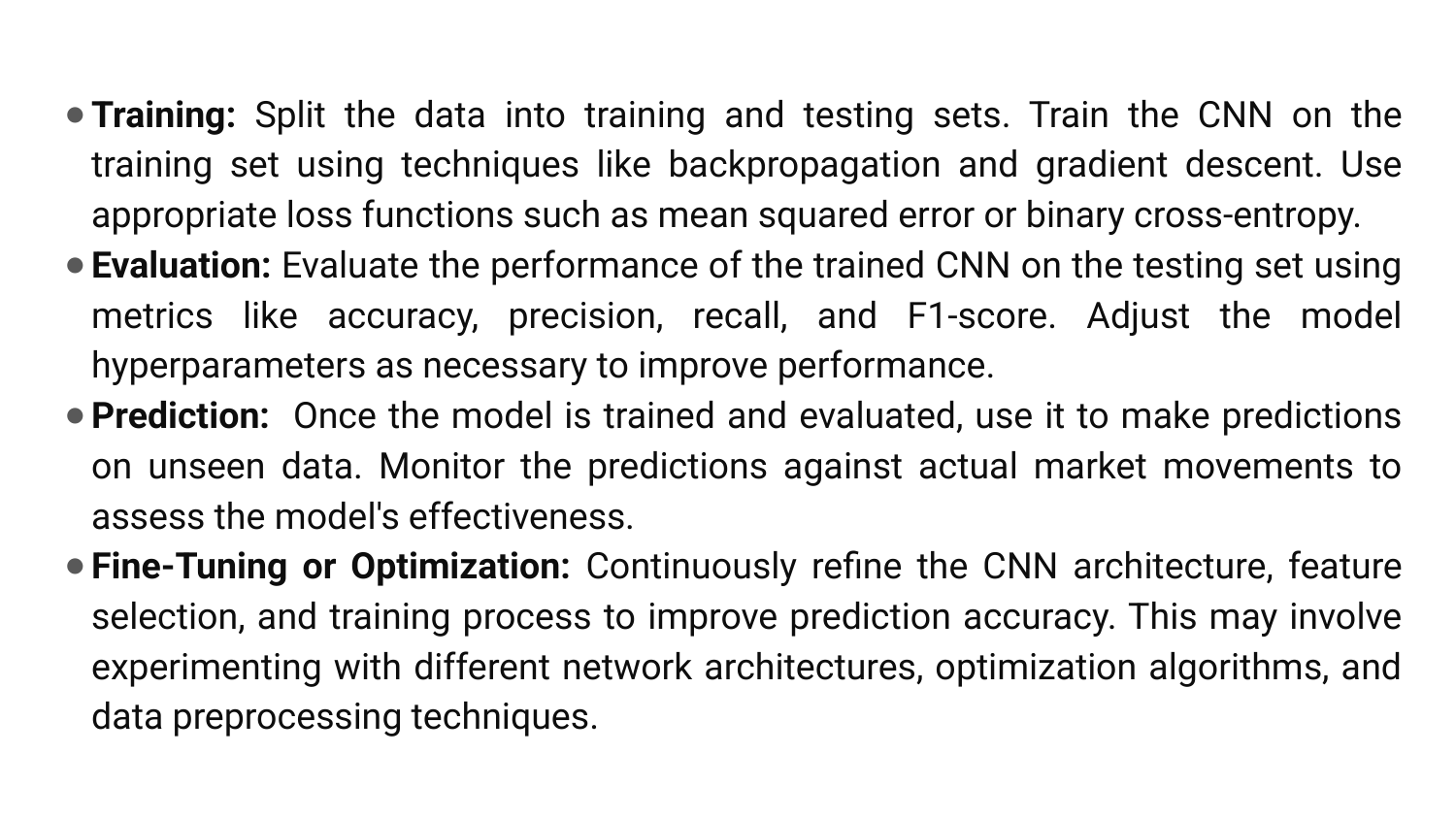

Training: Split the data into training and testing sets. Train the CNN on the training set using techniques like backpropagation and gradient descent. Use appropriate loss functions such as mean squared error or binary cross-entropy.
Evaluation: Evaluate the performance of the trained CNN on the testing set using metrics like accuracy, precision, recall, and F1-score. Adjust the model hyperparameters as necessary to improve performance.
Prediction:  Once the model is trained and evaluated, use it to make predictions on unseen data. Monitor the predictions against actual market movements to assess the model's effectiveness.
Fine-Tuning or Optimization: Continuously refine the CNN architecture, feature selection, and training process to improve prediction accuracy. This may involve experimenting with different network architectures, optimization algorithms, and data preprocessing techniques.